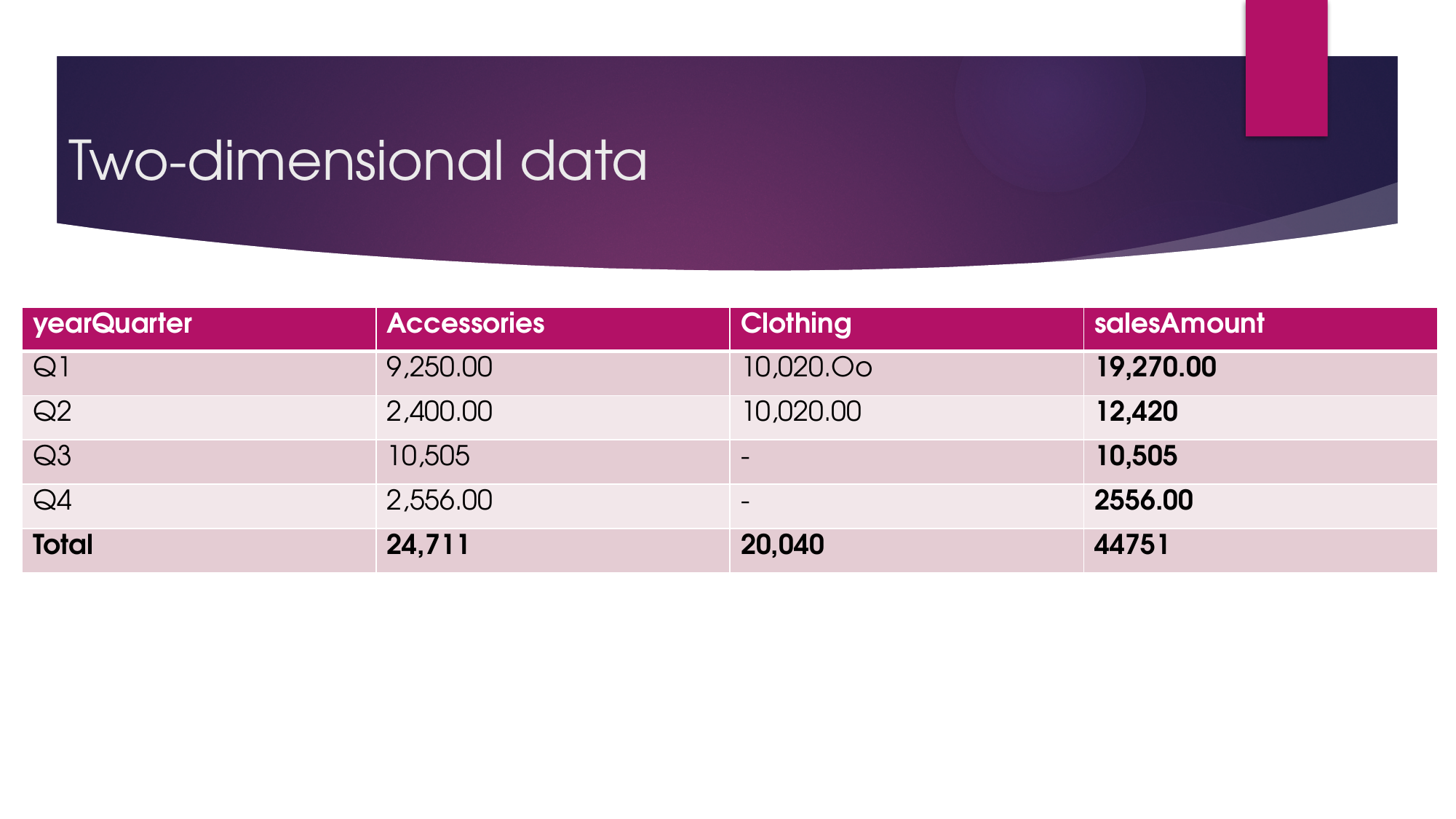

# Two-dimensional data
| yearQuarter | Accessories | Clothing | salesAmount |
| --- | --- | --- | --- |
| Q1 | 9,250.00 | 10,020.Oo | 19,270.00 |
| Q2 | 2,400.00 | 10,020.00 | 12,420 |
| Q3 | 10,505 | - | 10,505 |
| Q4 | 2,556.00 | - | 2556.00 |
| Total | 24,711 | 20,040 | 44751 |